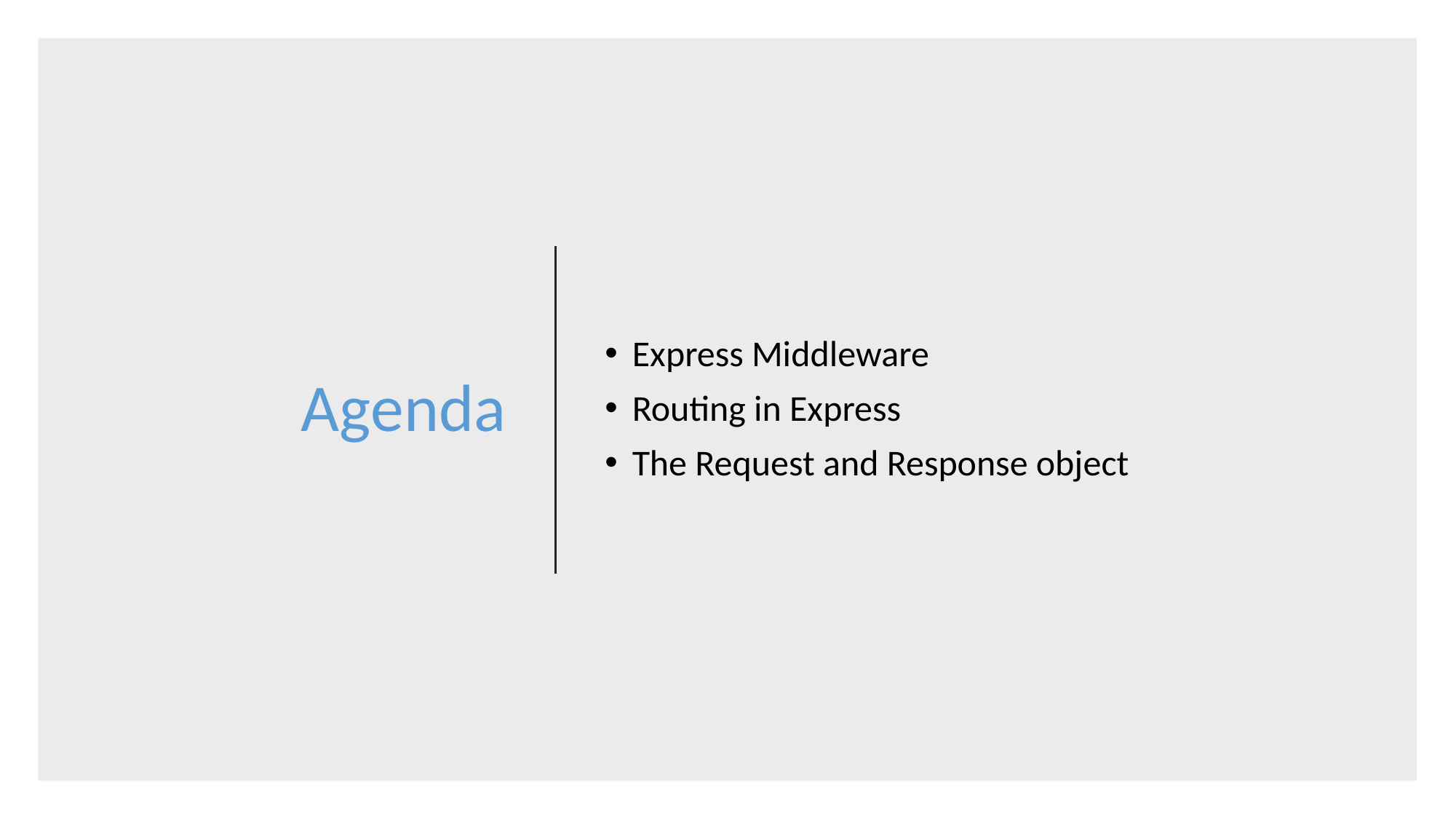

# Agenda
Express Middleware
Routing in Express
The Request and Response object